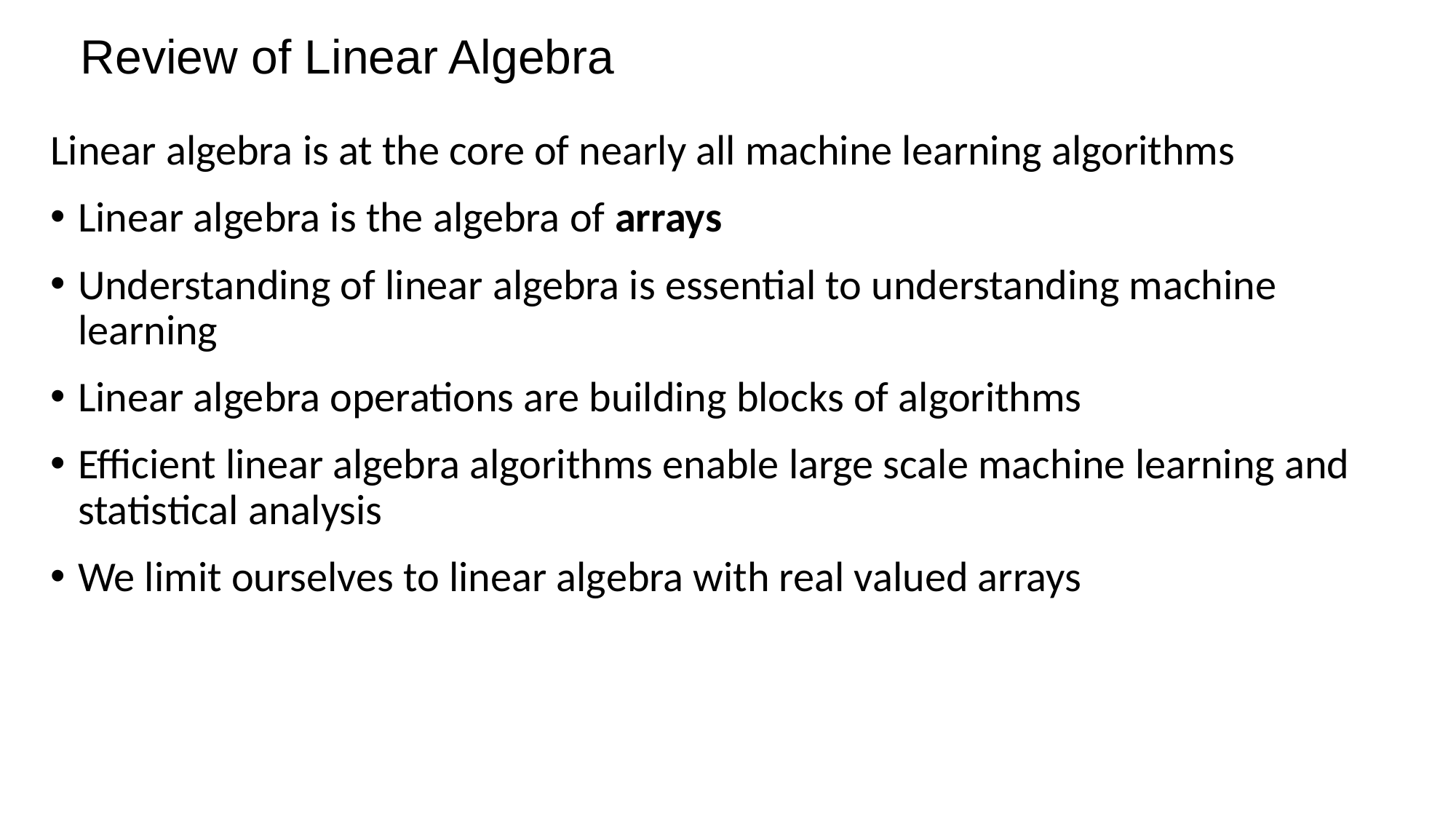

# Review of Linear Algebra
Linear algebra is at the core of nearly all machine learning algorithms
Linear algebra is the algebra of arrays
Understanding of linear algebra is essential to understanding machine learning
Linear algebra operations are building blocks of algorithms
Efficient linear algebra algorithms enable large scale machine learning and statistical analysis
We limit ourselves to linear algebra with real valued arrays